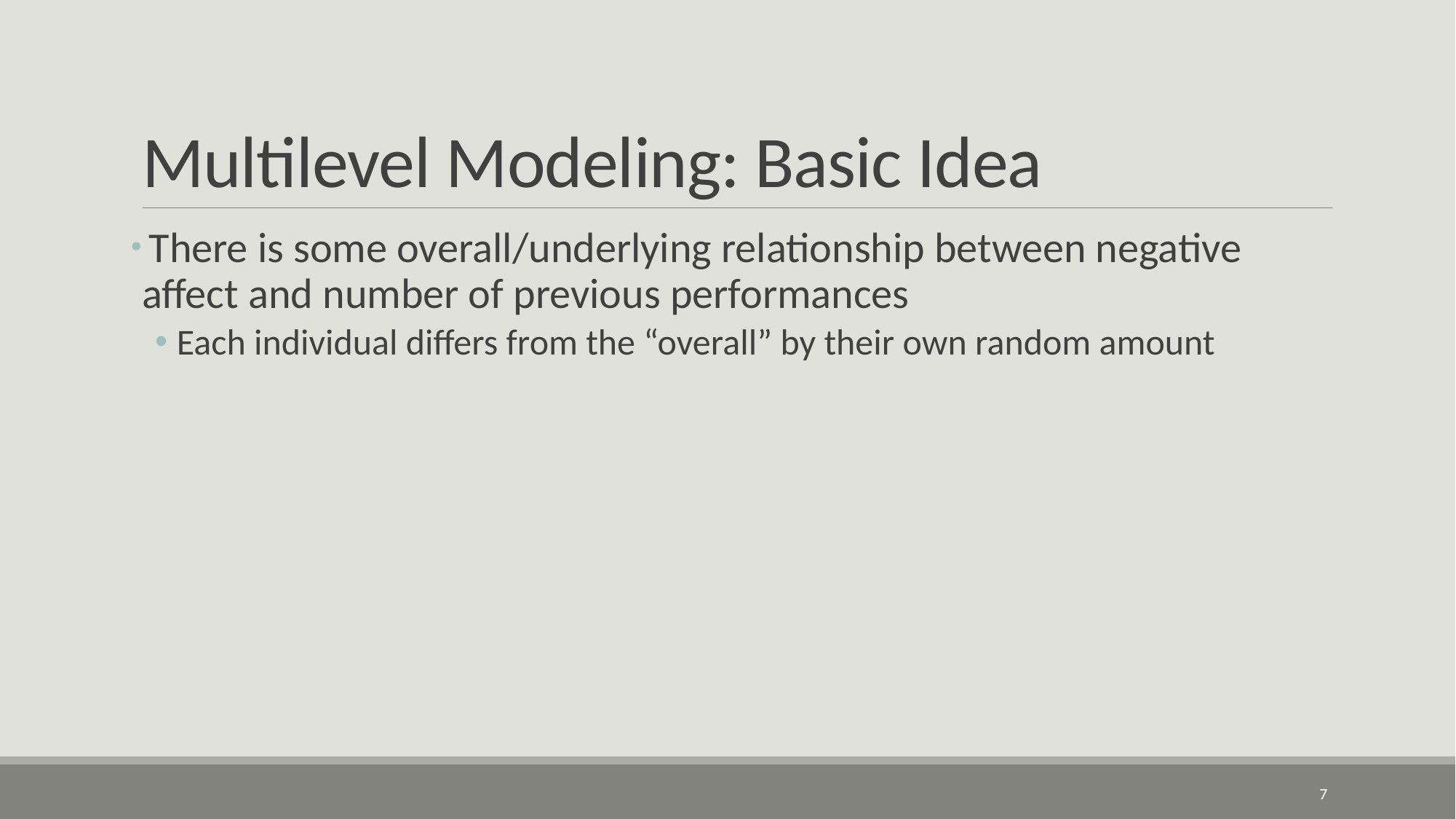

# Multilevel Modeling: Basic Idea
 There is some overall/underlying relationship between negative affect and number of previous performances
Each individual differs from the “overall” by their own random amount
7